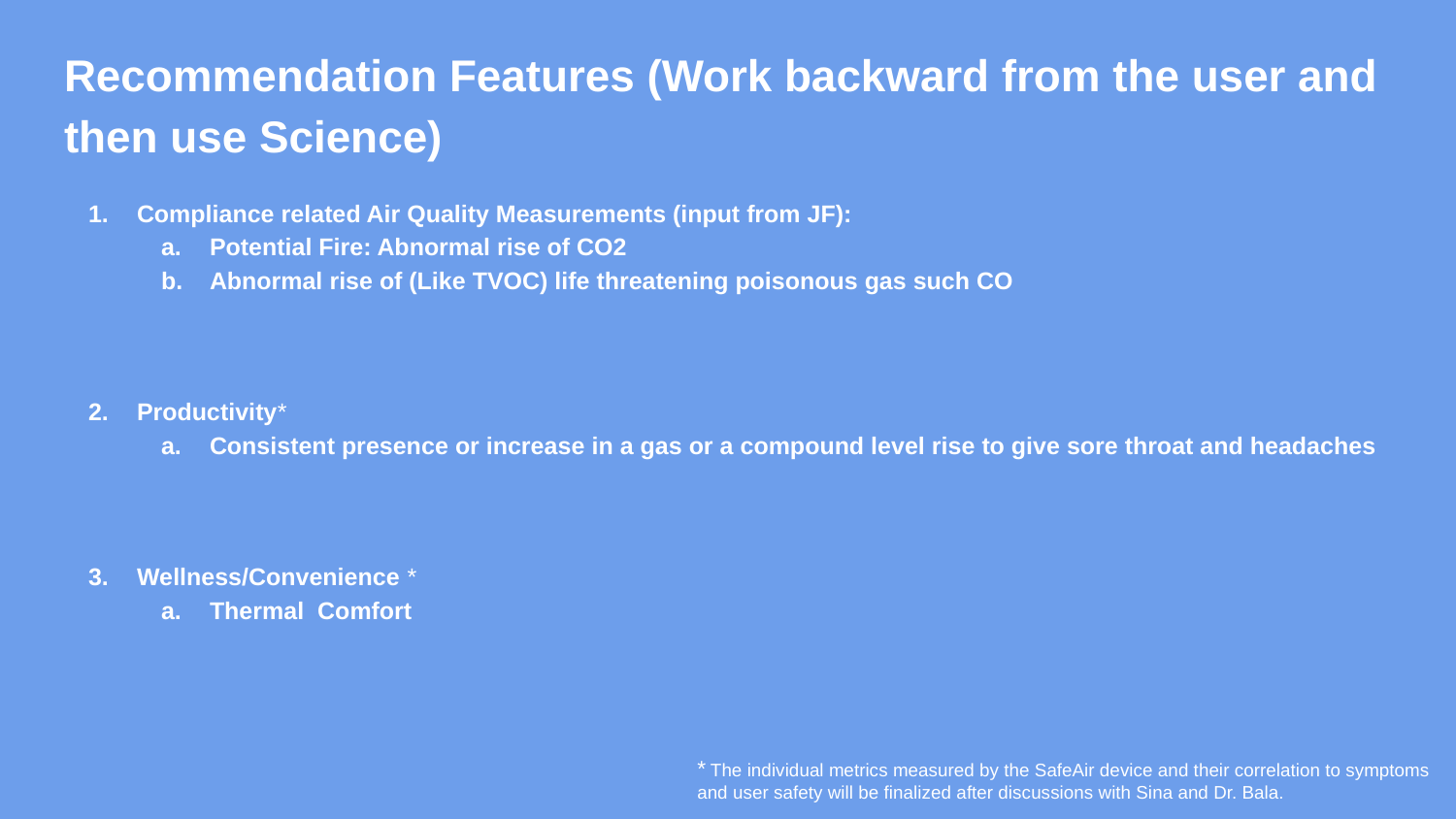

Recommendation Features (Work backward from the user and then use Science)
Compliance related Air Quality Measurements (input from JF):
Potential Fire: Abnormal rise of CO2
Abnormal rise of (Like TVOC) life threatening poisonous gas such CO

Productivity*
Consistent presence or increase in a gas or a compound level rise to give sore throat and headaches

Wellness/Convenience *
Thermal  Comfort

* The individual metrics measured by the SafeAir device and their correlation to symptoms and user safety will be finalized after discussions with Sina and Dr. Bala.